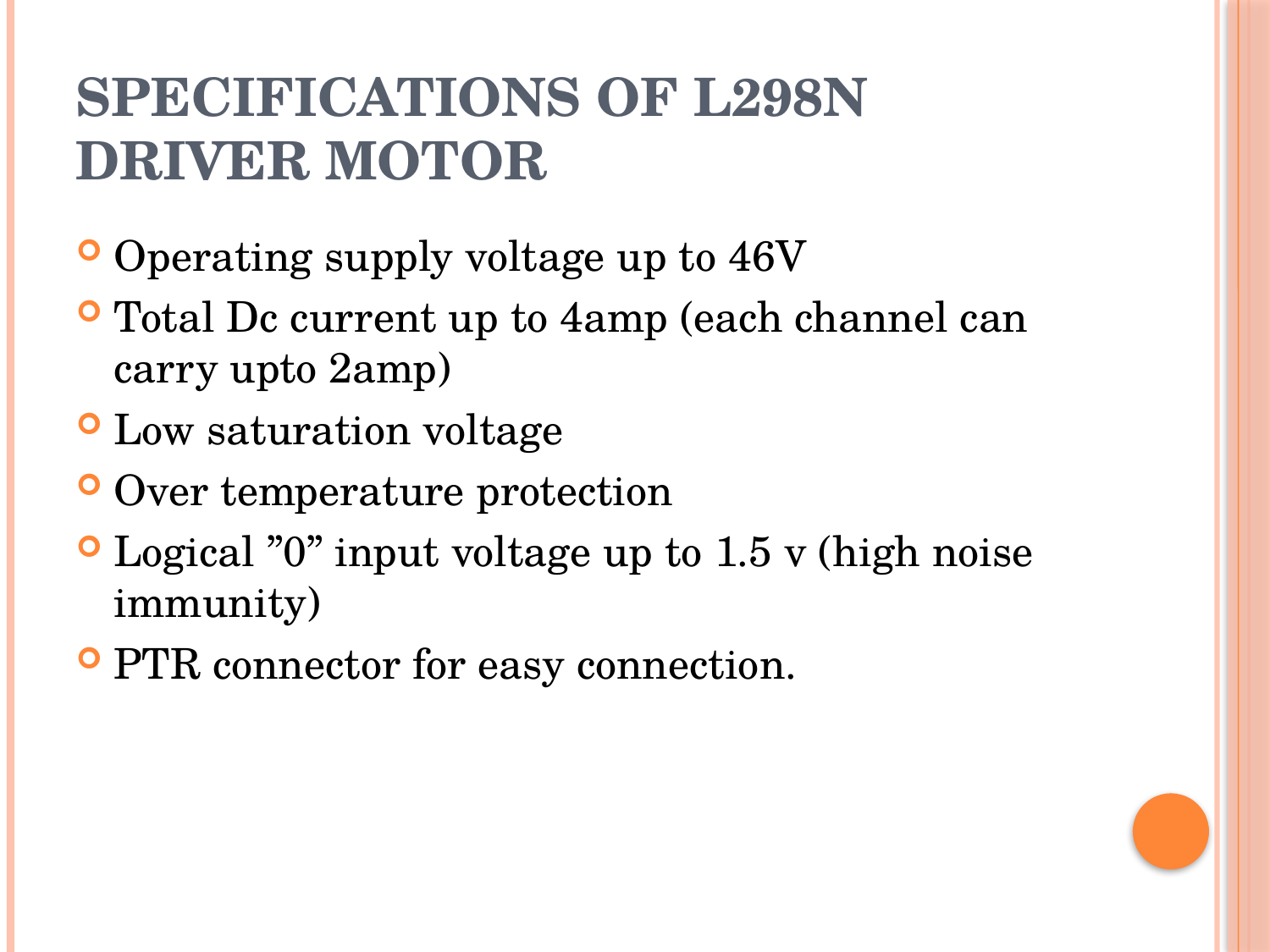

# Specifications of L298n Driver Motor
Operating supply voltage up to 46V
Total Dc current up to 4amp (each channel can carry upto 2amp)
Low saturation voltage
Over temperature protection
Logical ”0” input voltage up to 1.5 v (high noise immunity)
PTR connector for easy connection.